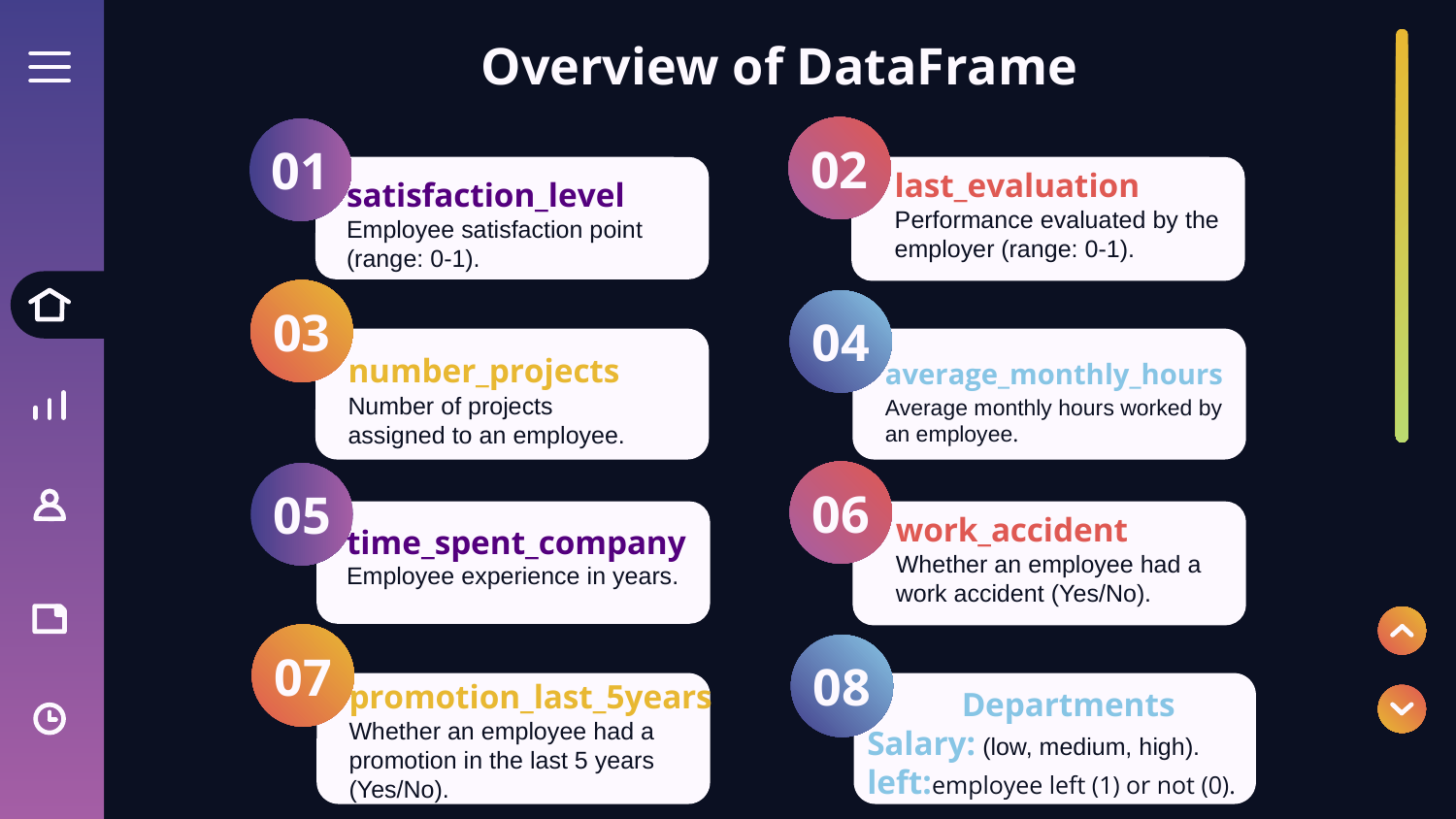

# Overview of DataFrame

02
01

satisfaction_level
Employee satisfaction point (range: 0-1).
last_evaluation
Performance evaluated by the employer (range: 0-1).

03

04

average_monthly_hours Average monthly hours worked by an employee.
number_projects Number of projects assigned to an employee.

06
05

work_accident
Whether an employee had a work accident (Yes/No).
time_spent_company
Employee experience in years.

07

08

promotion_last_5years Whether an employee had a promotion in the last 5 years (Yes/No).

Departments
Salary: (low, medium, high).
left:employee left (1) or not (0).